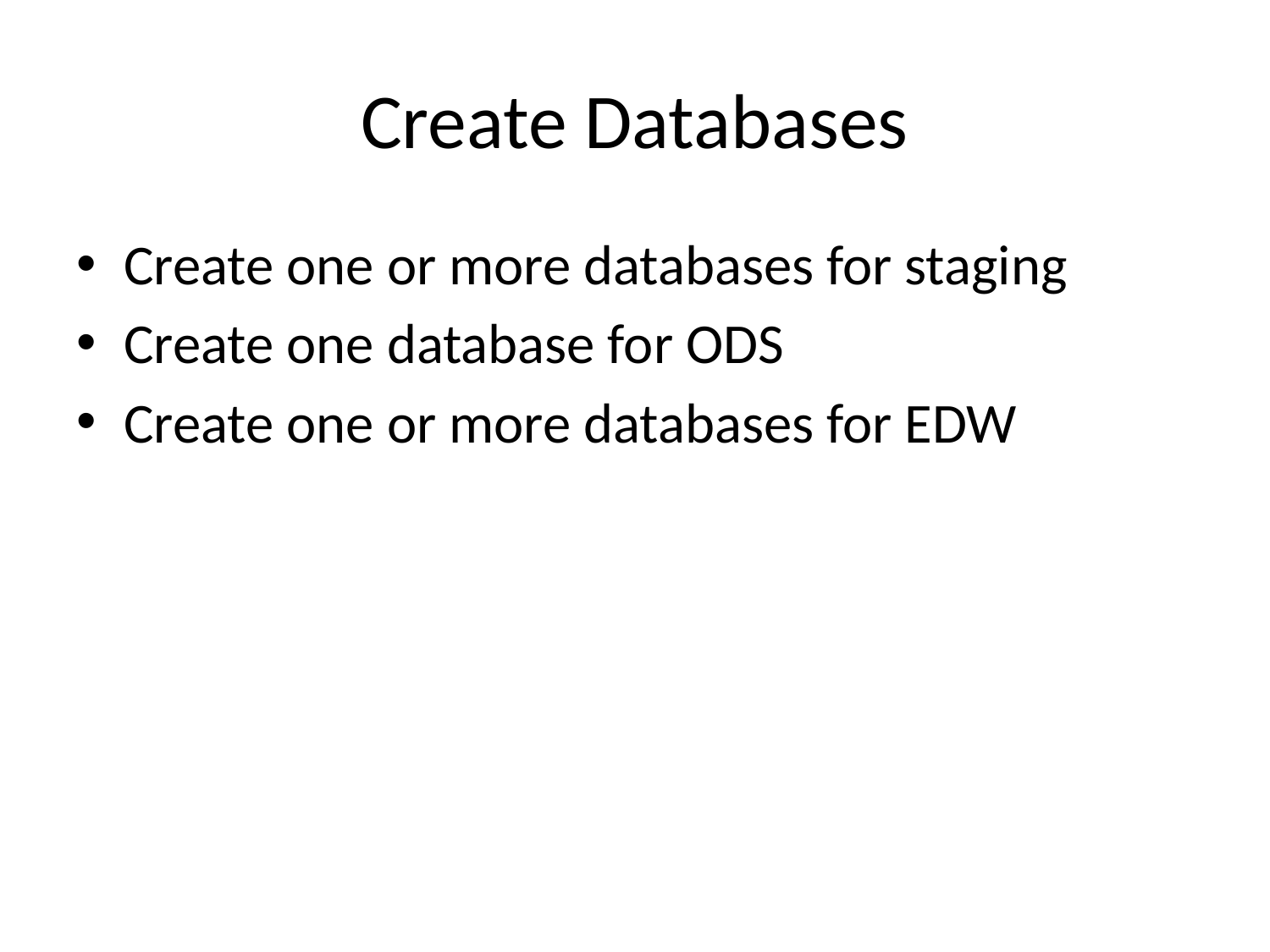

# Create Databases
Create one or more databases for staging
Create one database for ODS
Create one or more databases for EDW